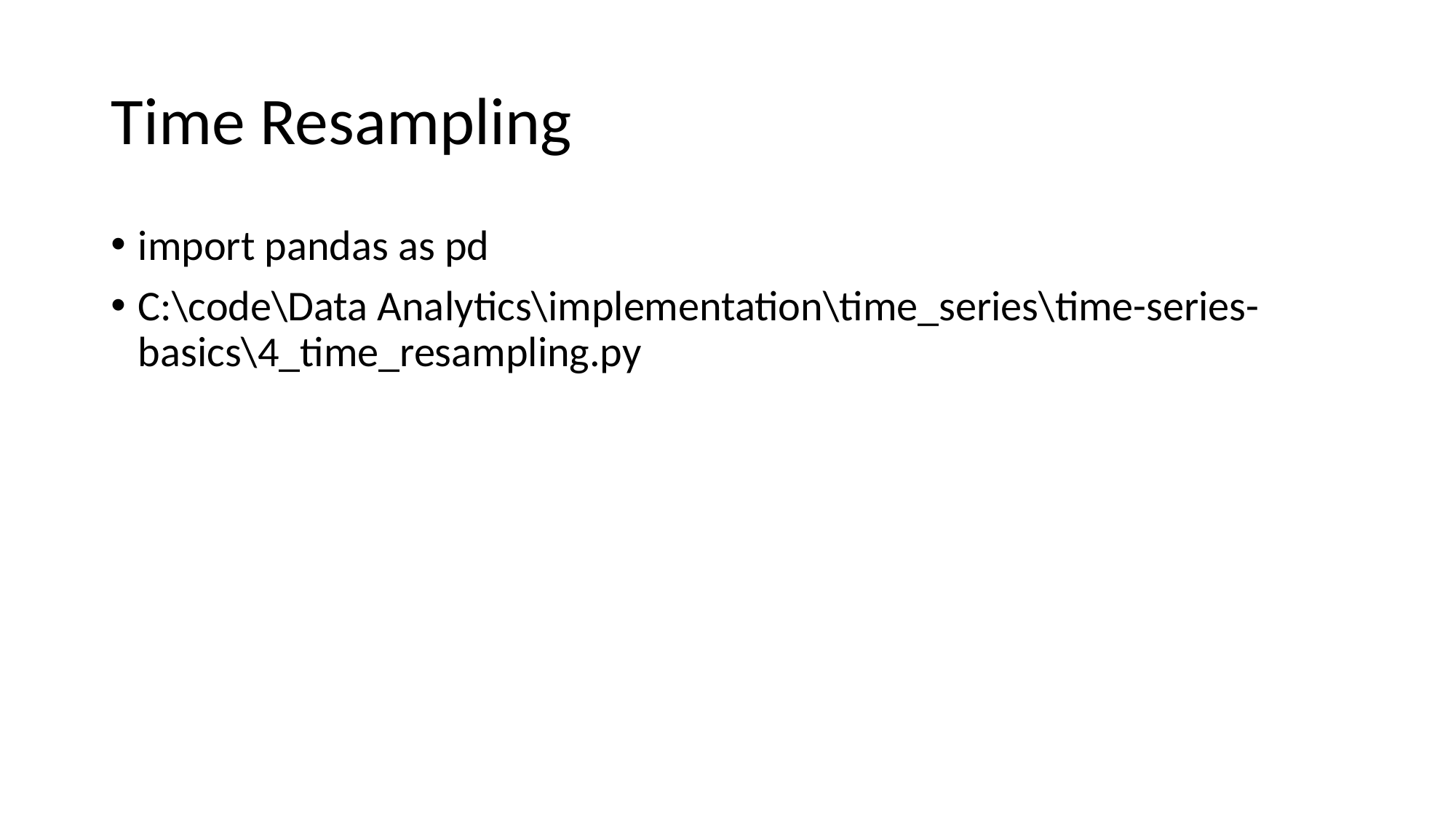

# Time Resampling
import pandas as pd
C:\code\Data Analytics\implementation\time_series\time-series-basics\4_time_resampling.py